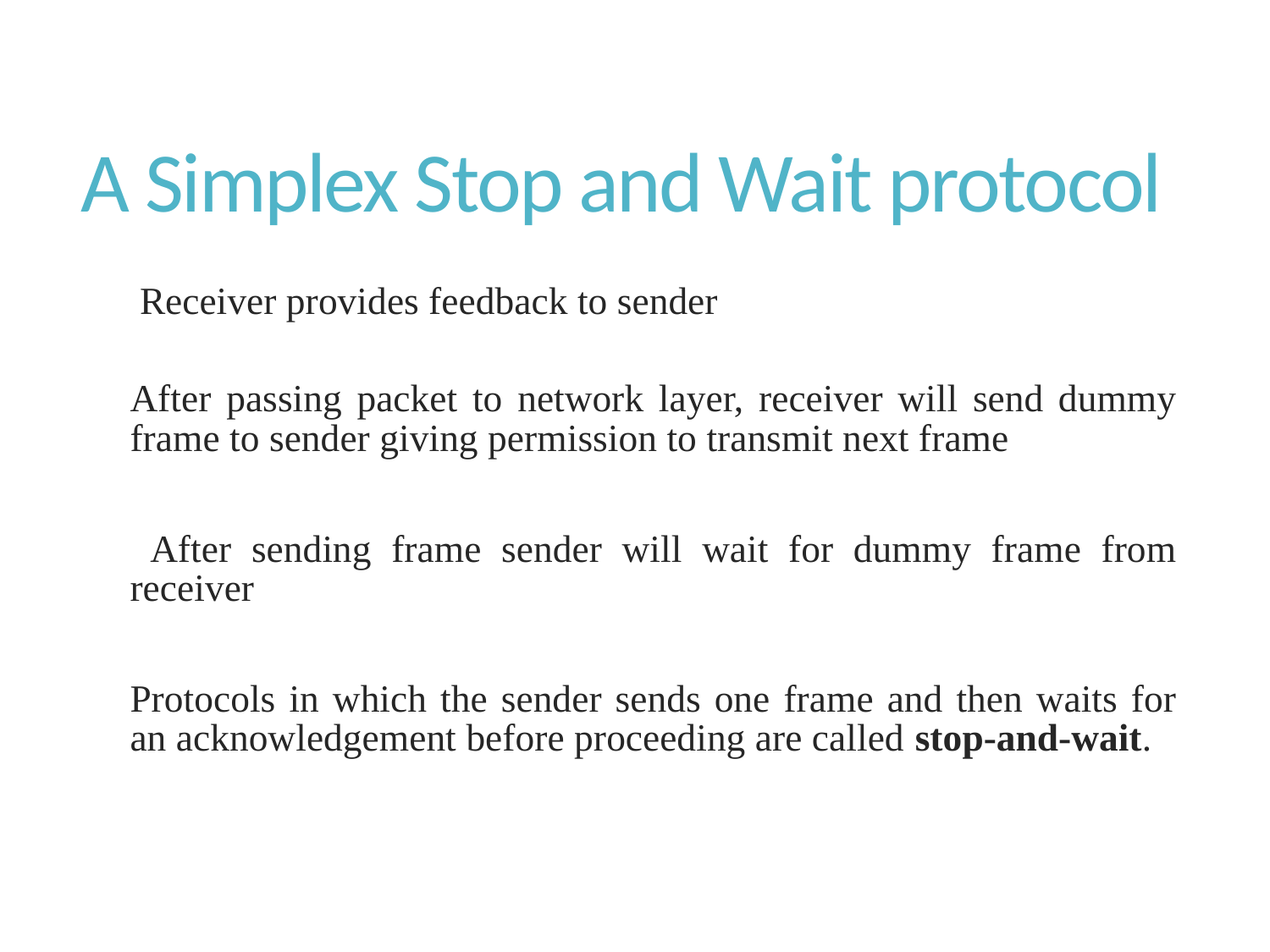

# A Simplex Stop and Wait protocol
 Receiver provides feedback to sender

After passing packet to network layer, receiver will send dummy frame to sender giving permission to transmit next frame

 After sending frame sender will wait for dummy frame from receiver

Protocols in which the sender sends one frame and then waits for an acknowledgement before proceeding are called stop-and-wait.